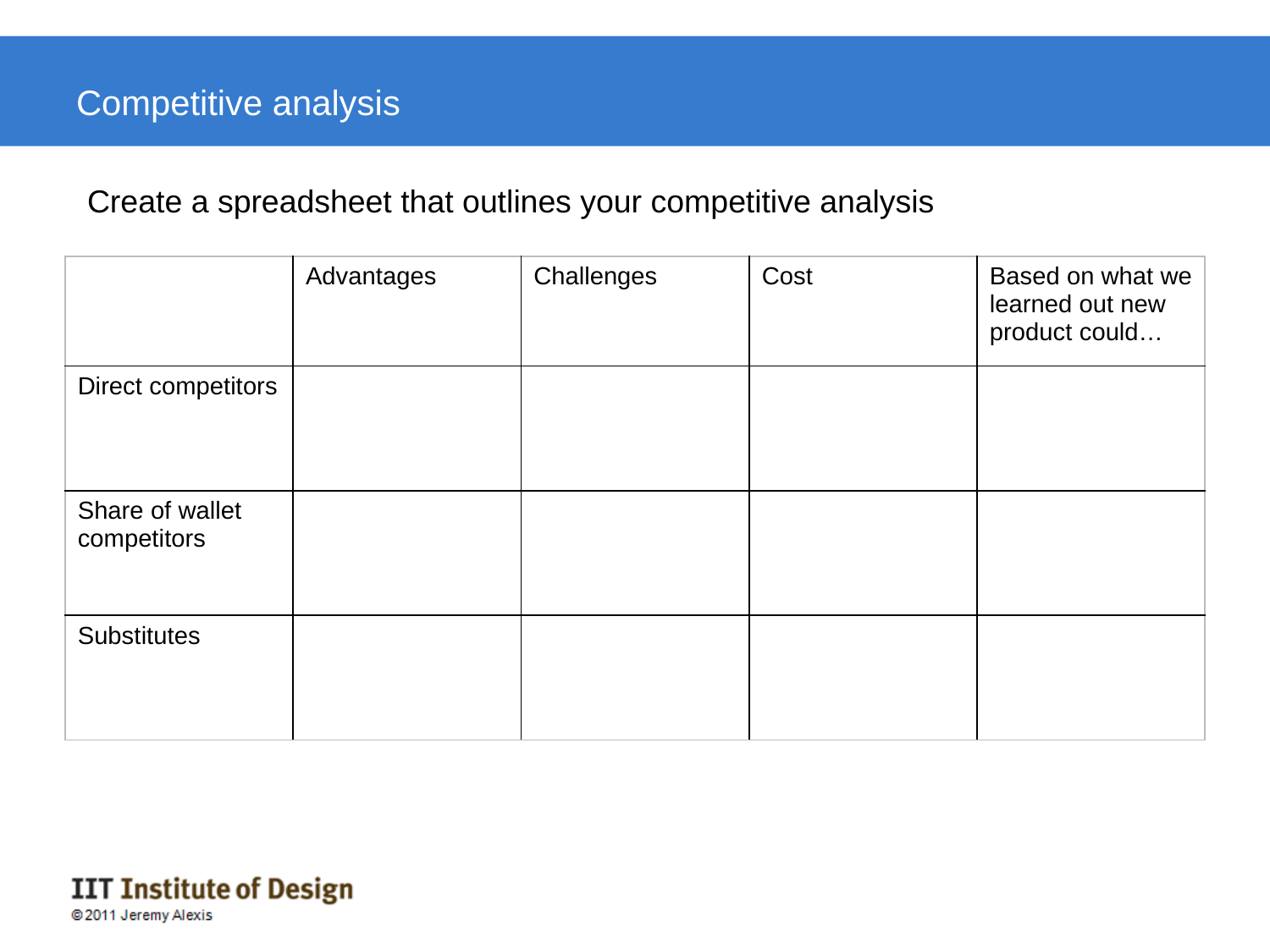

# Competitive analysis
Create a spreadsheet that outlines your competitive analysis
|  | Advantages | Challenges | Cost | Based on what we learned out new product could… |
| --- | --- | --- | --- | --- |
| Direct competitors |  |  |  |  |
| Share of wallet competitors |  |  |  |  |
| Substitutes |  |  |  |  |